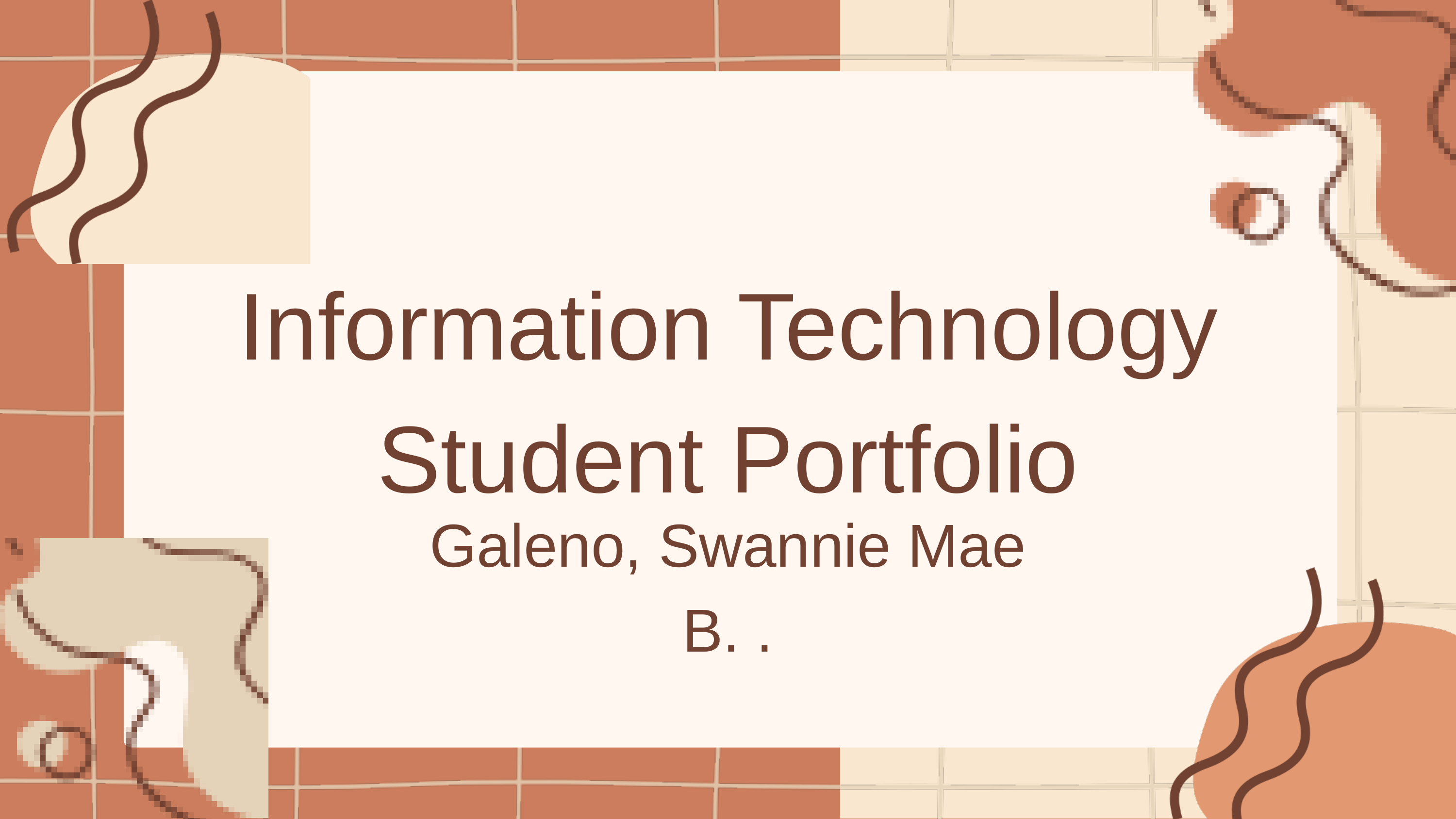

Information Technology
Student Portfolio
Galeno, Swannie Mae B. .